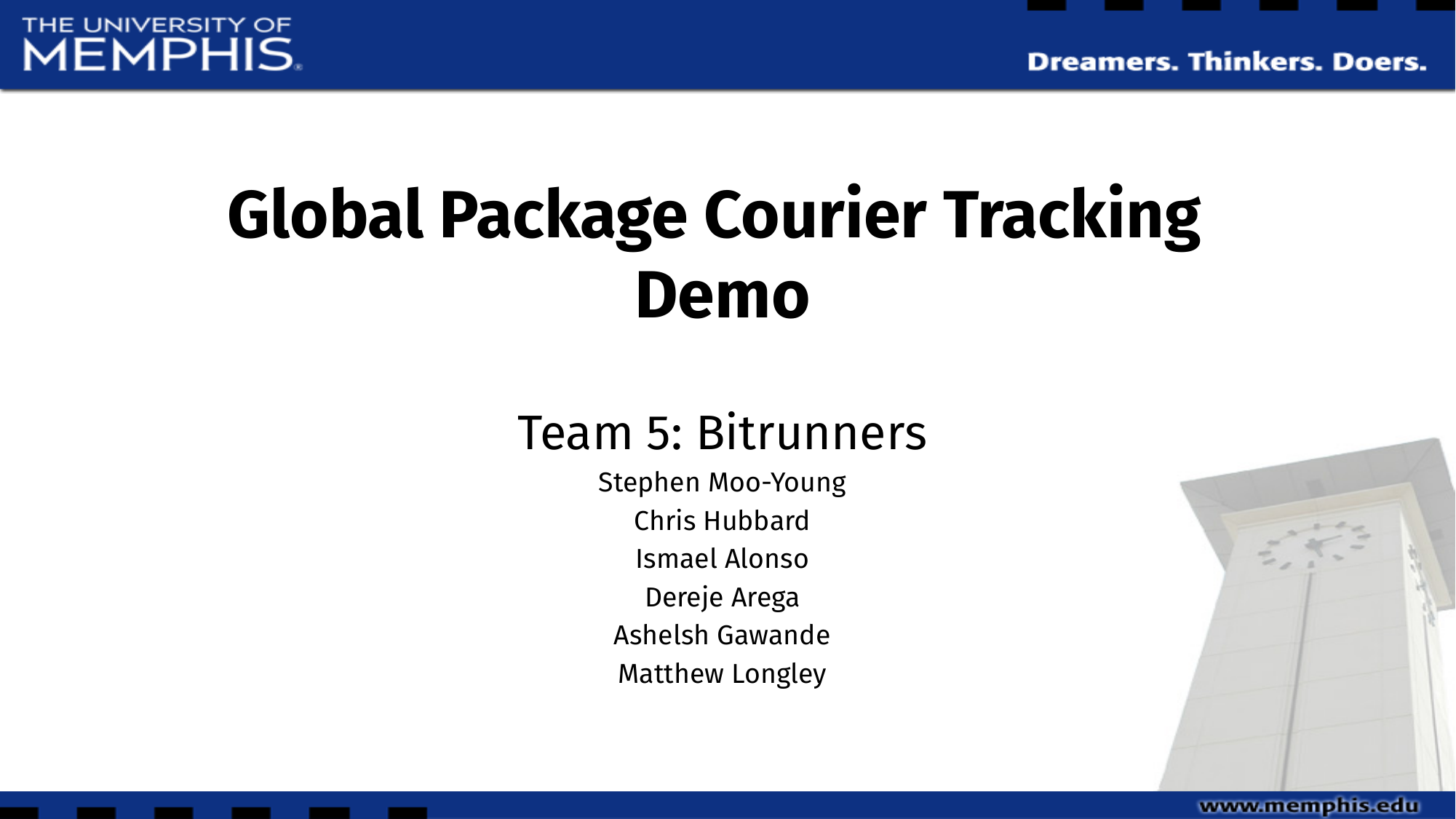

# Global Package Courier Tracking Demo
Team 5: Bitrunners
Stephen Moo-Young
Chris Hubbard
Ismael Alonso
Dereje Arega
Ashelsh Gawande
Matthew Longley